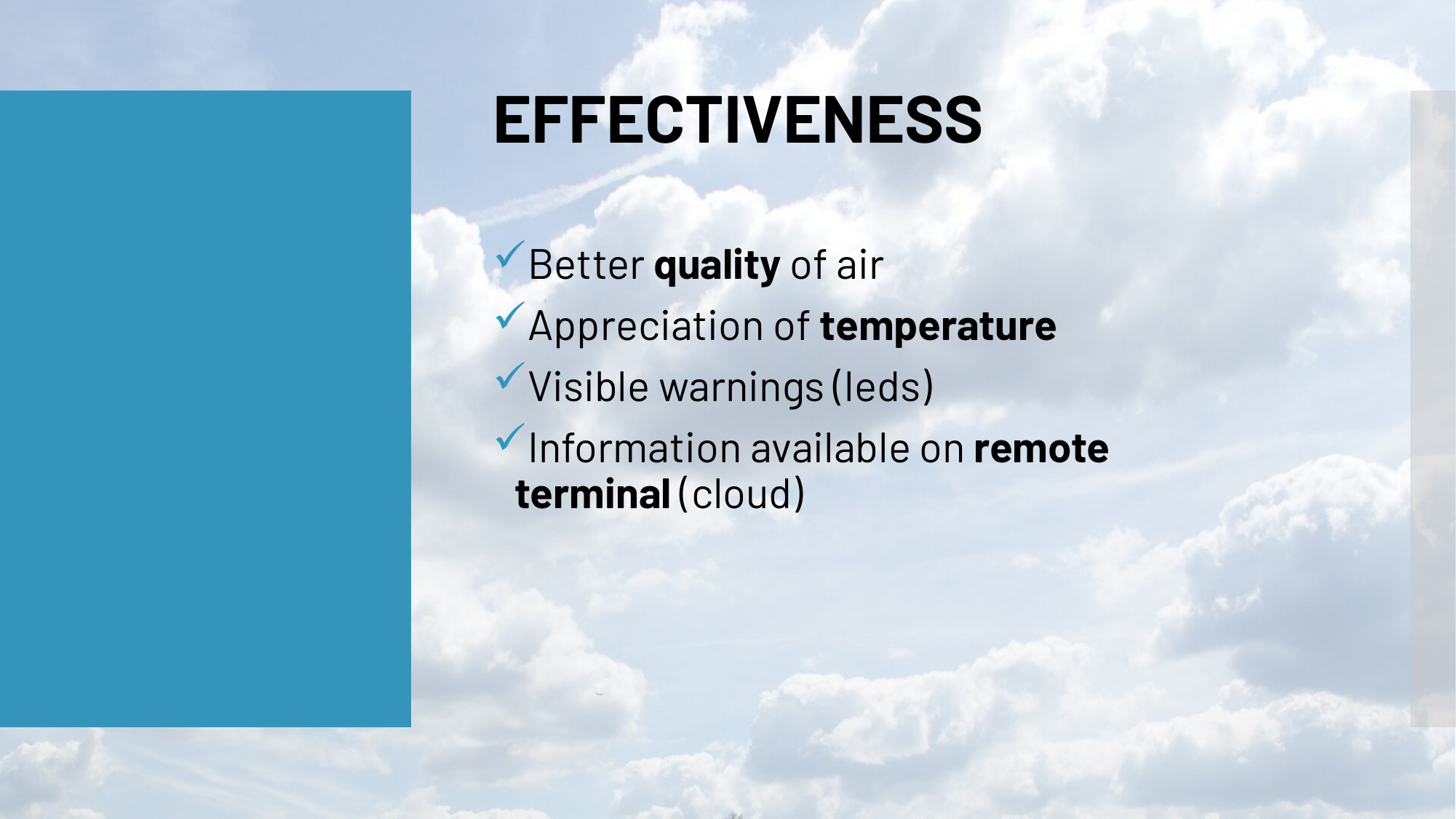

EFFECTIVENESS
Better quality of air
Appreciation of temperature
Visible warnings (leds)
Information available on remote terminal (cloud)